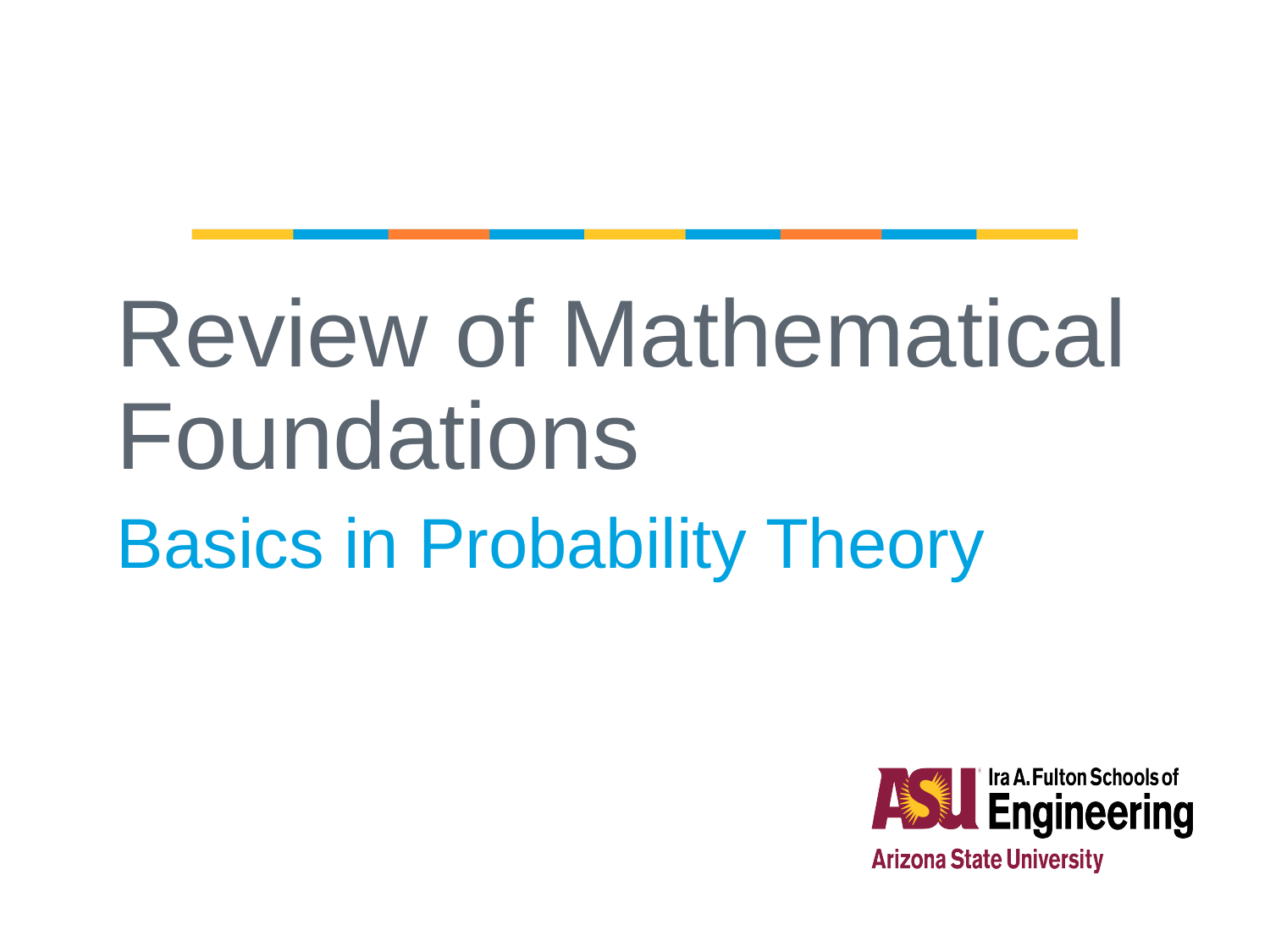

Review of Mathematical Foundations
Basics in Probability Theory